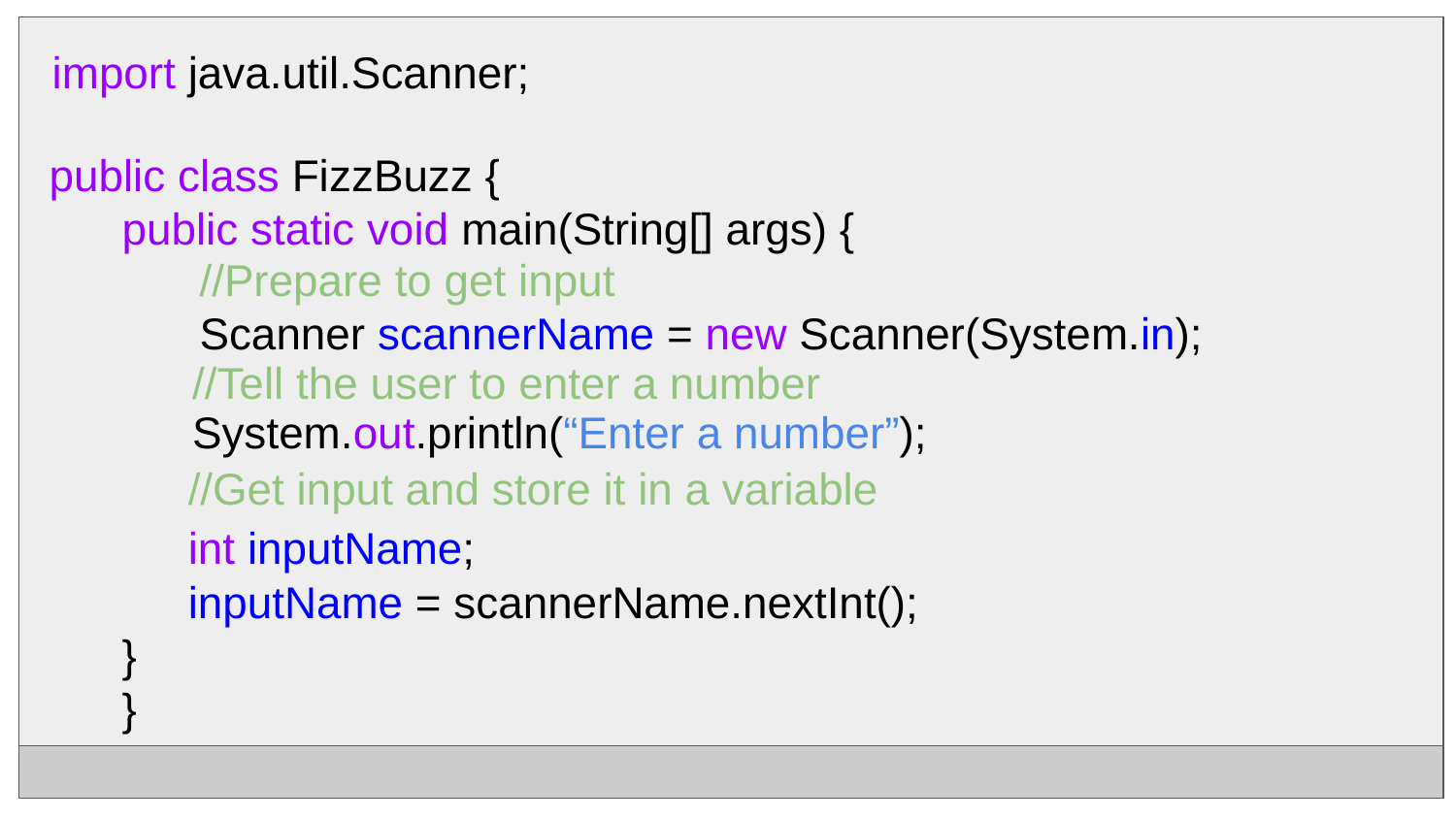

public class FizzBuzz {
public static void main(String[] args) {

}
}
import java.util.Scanner;
//Prepare to get input
Scanner scannerName = new Scanner(System.in);
//Tell the user to enter a number
System.out.println(“Enter a number”);
//Get input and store it in a variable
int inputName;
inputName = scannerName.nextInt();